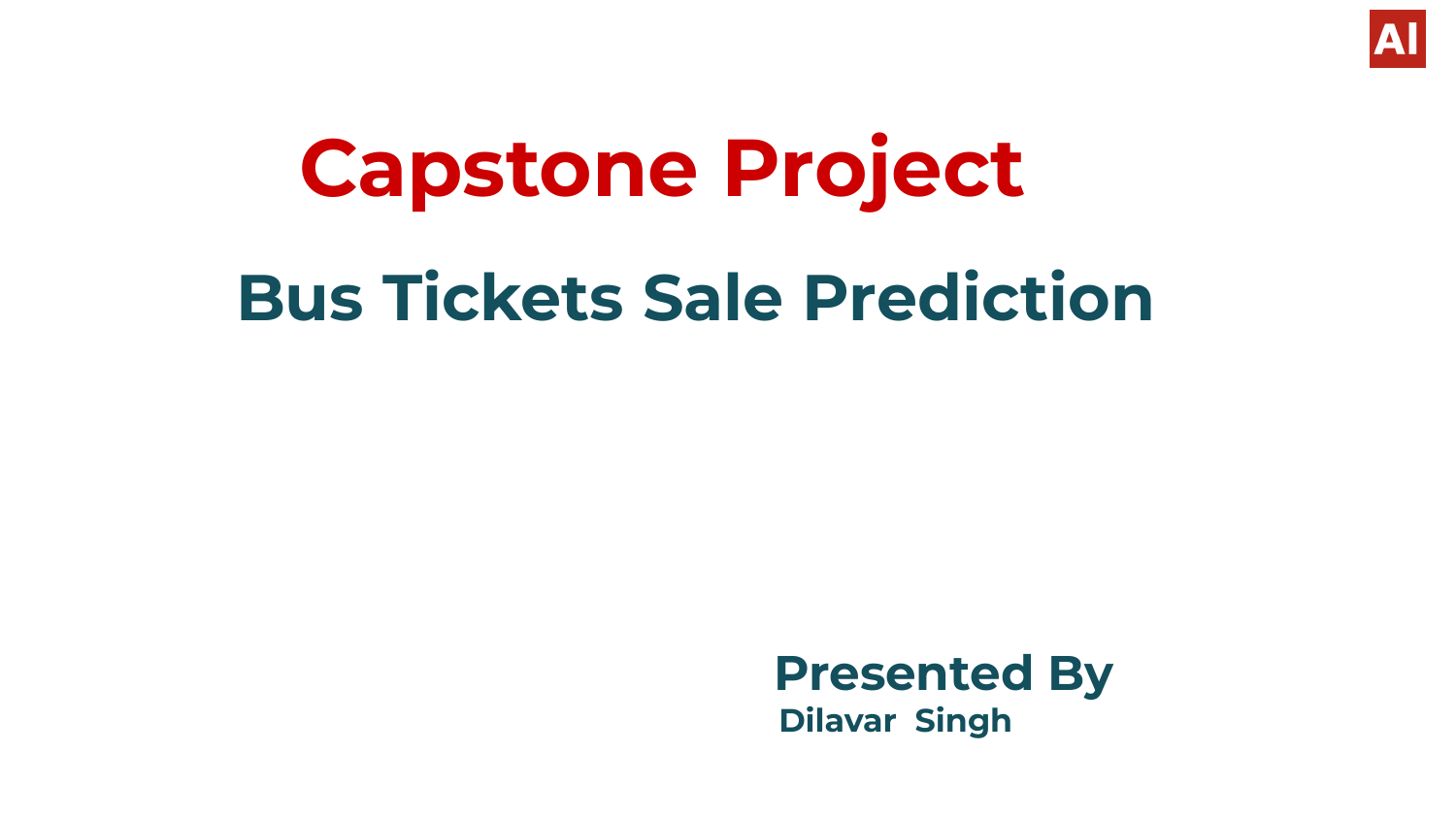

Capstone Project
     Bus Tickets Sale Prediction
# Presented By Dilavar  Singh